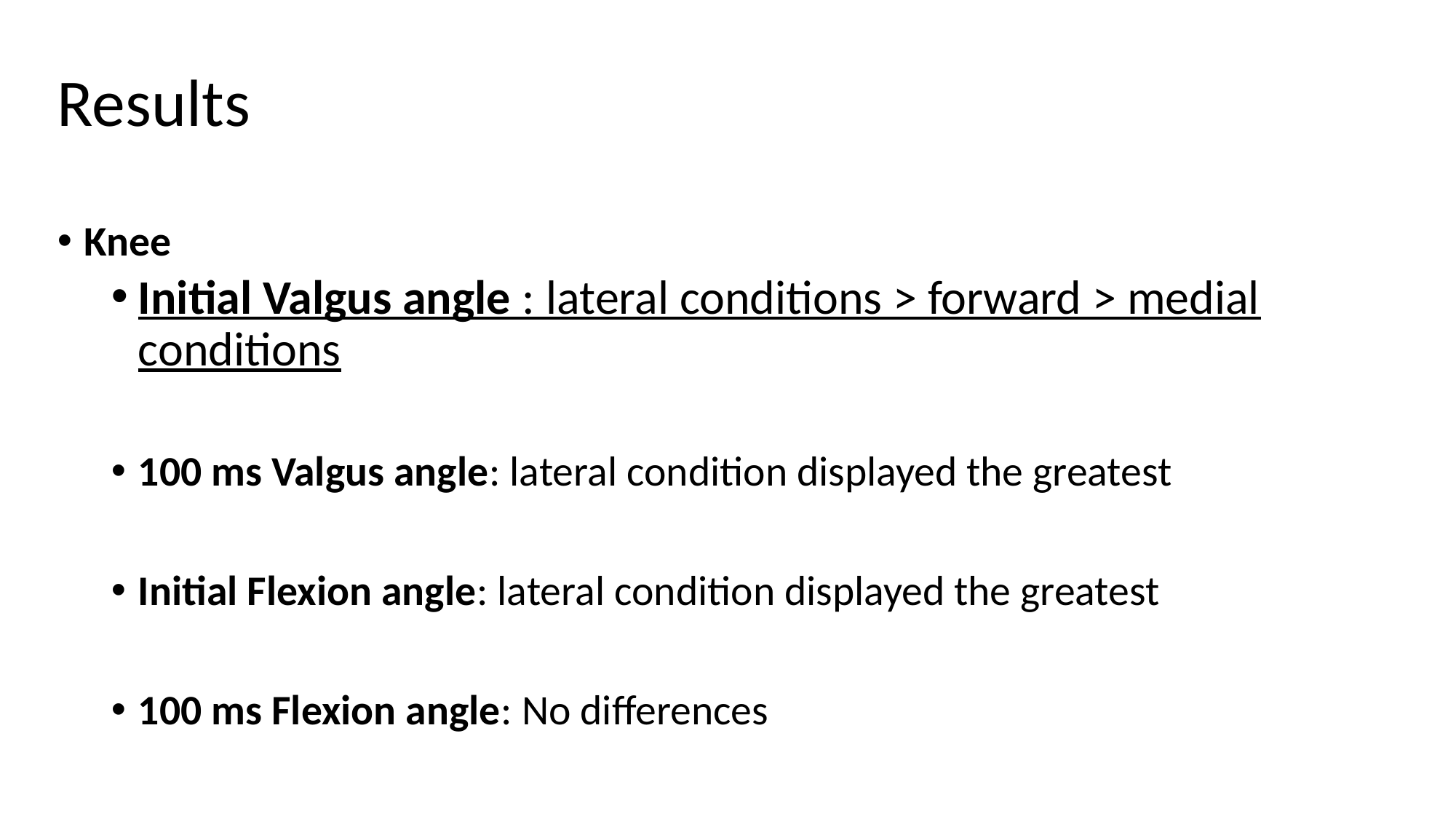

# Results
Knee
Initial Valgus angle : lateral conditions > forward > medial conditions

100 ms Valgus angle: lateral condition displayed the greatest

Initial Flexion angle: lateral condition displayed the greatest

100 ms Flexion angle: No differences